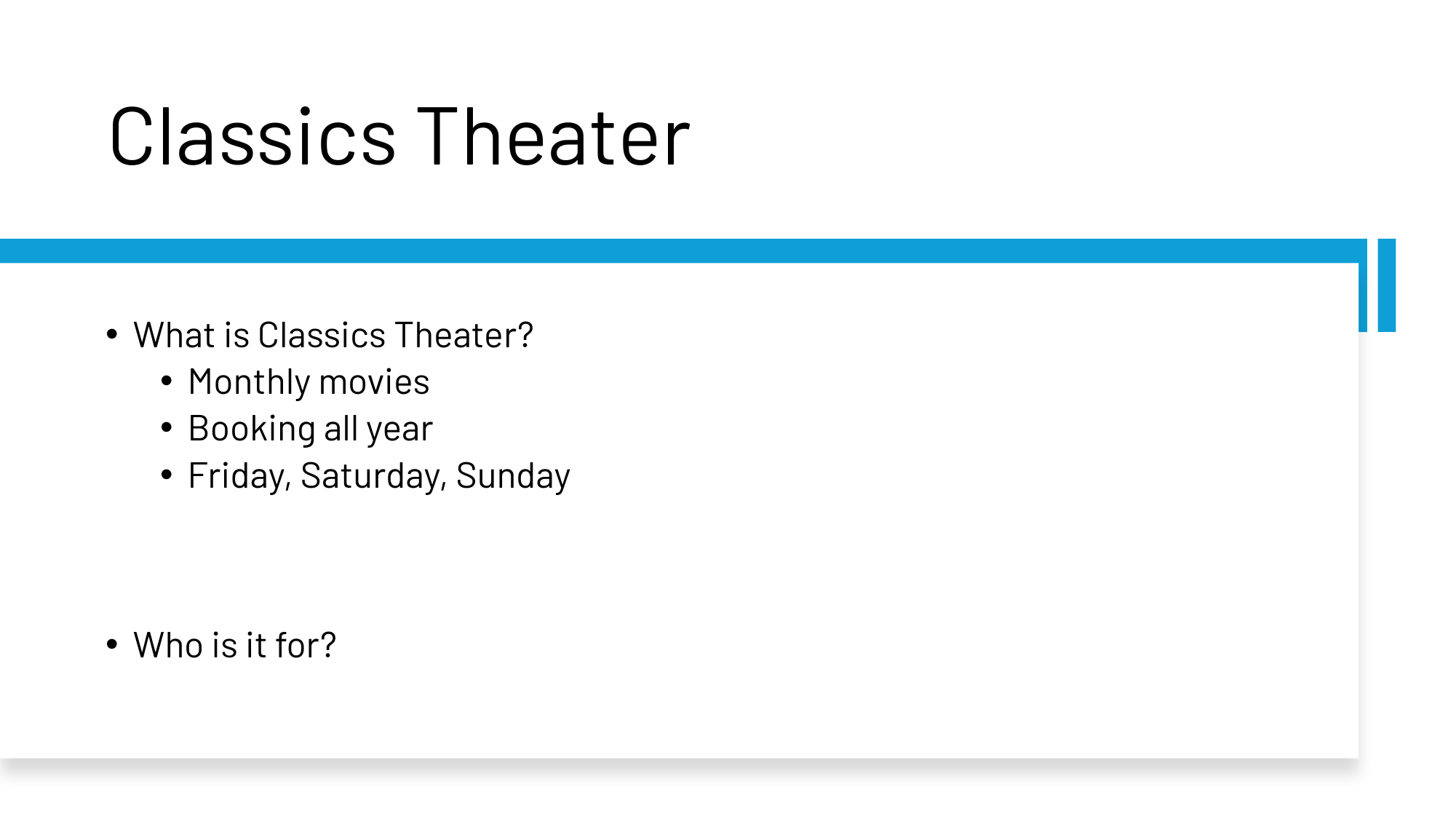

# Classics Theater

What is Classics Theater?
Monthly movies
Booking all year
Friday, Saturday, Sunday

Who is it for?